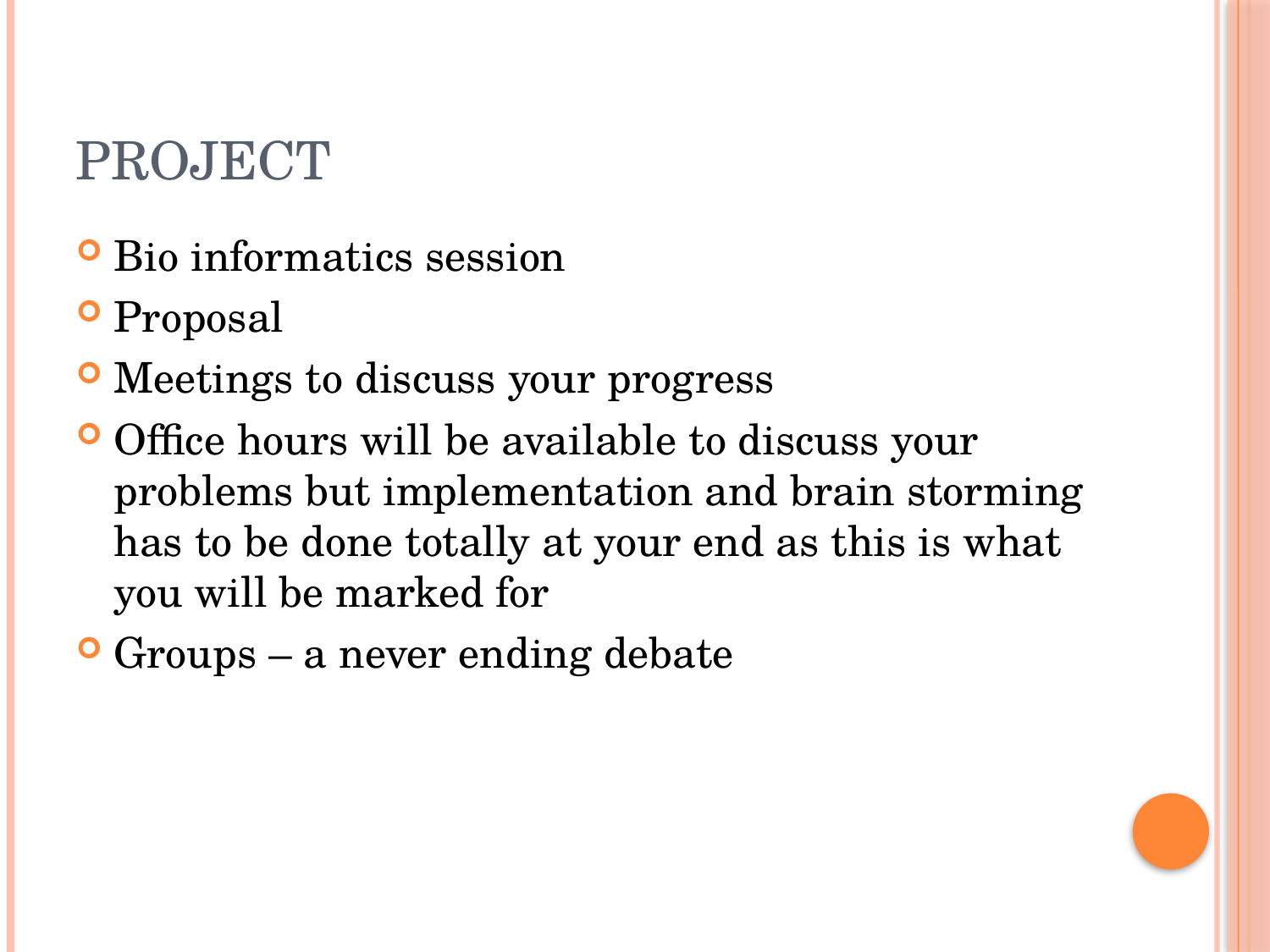

# Project
Bio informatics session
Proposal
Meetings to discuss your progress
Office hours will be available to discuss your problems but implementation and brain storming has to be done totally at your end as this is what you will be marked for
Groups – a never ending debate